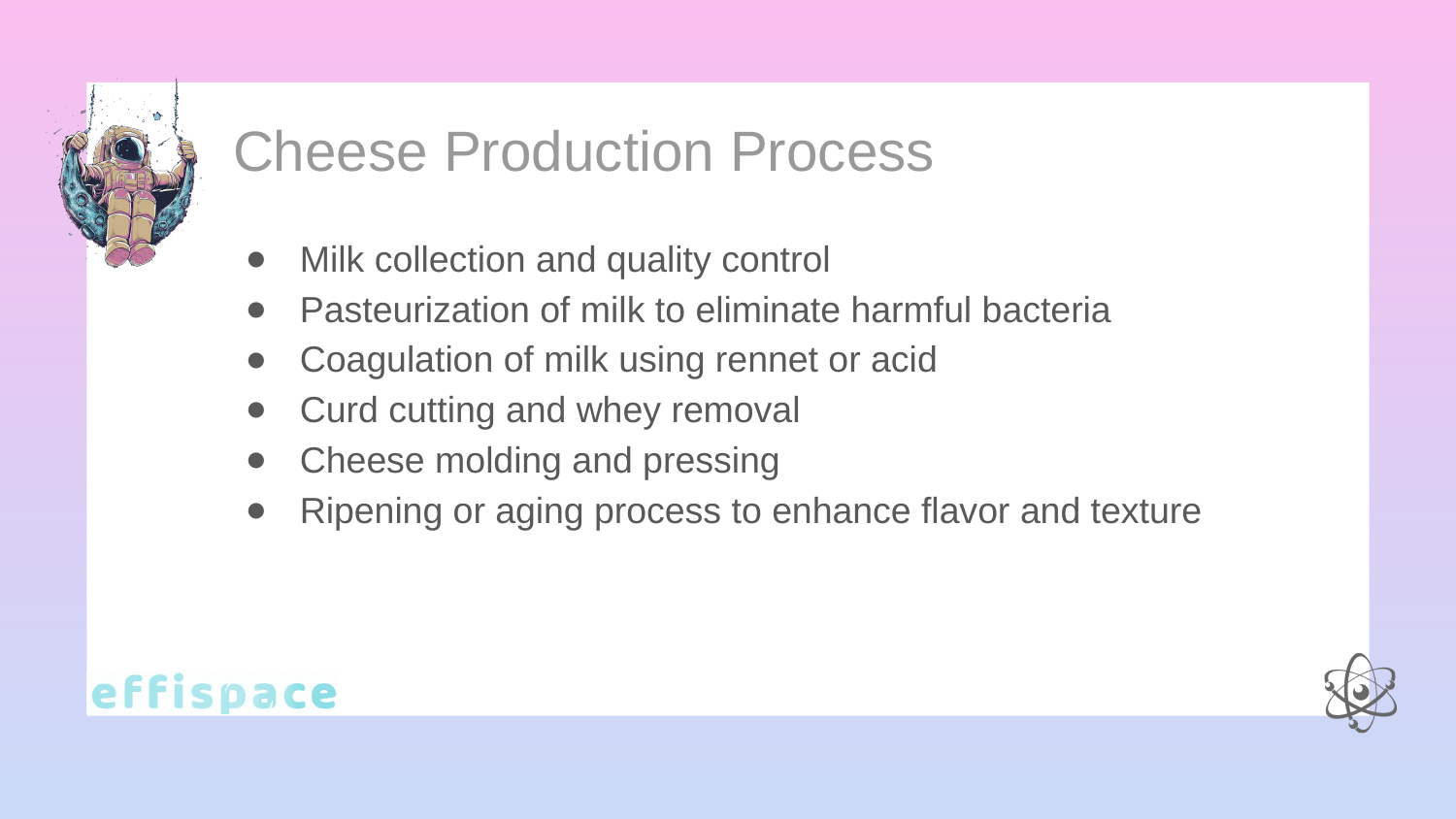

# Cheese Production Process
Milk collection and quality control
Pasteurization of milk to eliminate harmful bacteria
Coagulation of milk using rennet or acid
Curd cutting and whey removal
Cheese molding and pressing
Ripening or aging process to enhance flavor and texture